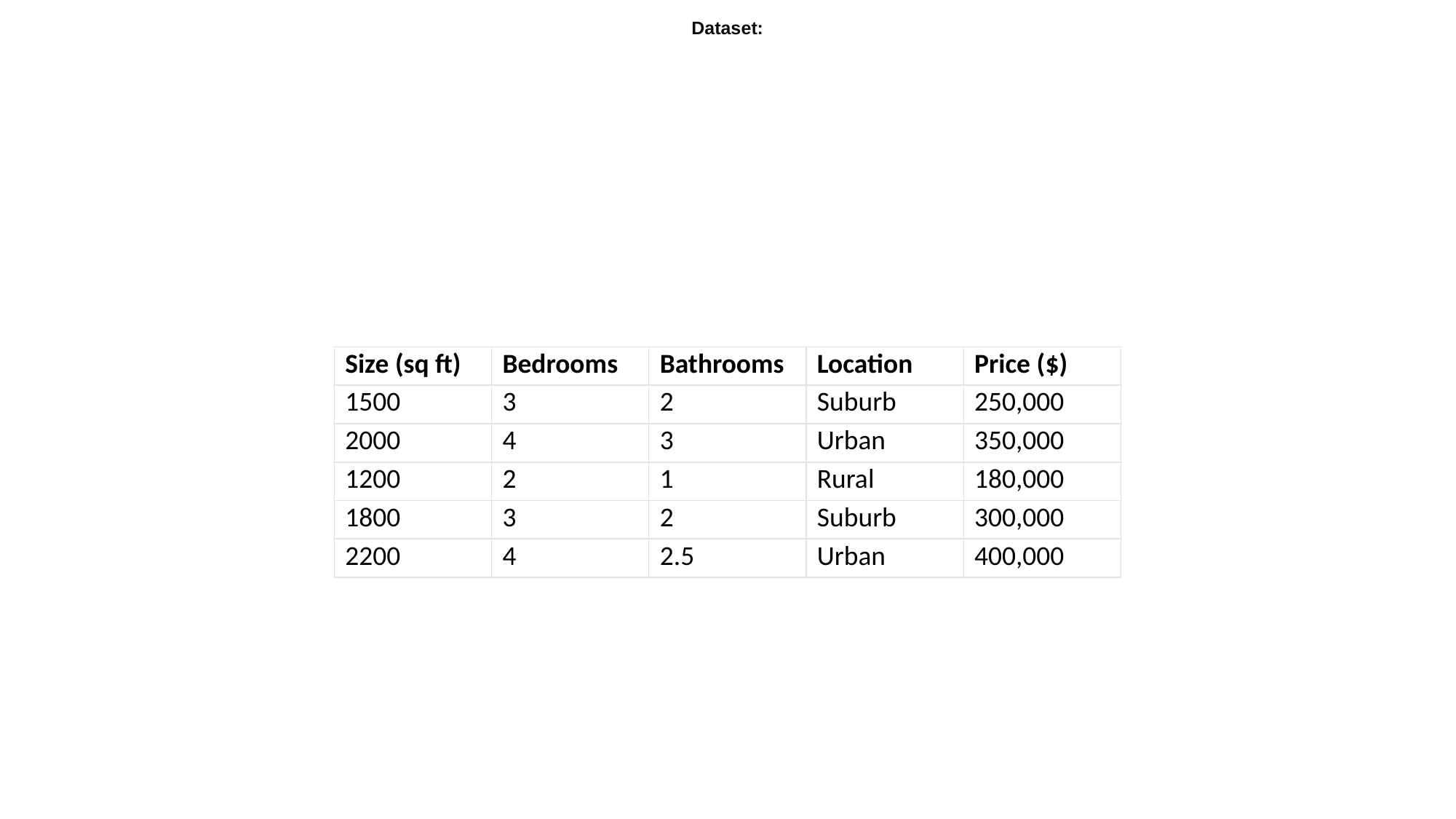

Dataset:
#
| Size (sq ft) | Bedrooms | Bathrooms | Location | Price ($) |
| --- | --- | --- | --- | --- |
| 1500 | 3 | 2 | Suburb | 250,000 |
| 2000 | 4 | 3 | Urban | 350,000 |
| 1200 | 2 | 1 | Rural | 180,000 |
| 1800 | 3 | 2 | Suburb | 300,000 |
| 2200 | 4 | 2.5 | Urban | 400,000 |